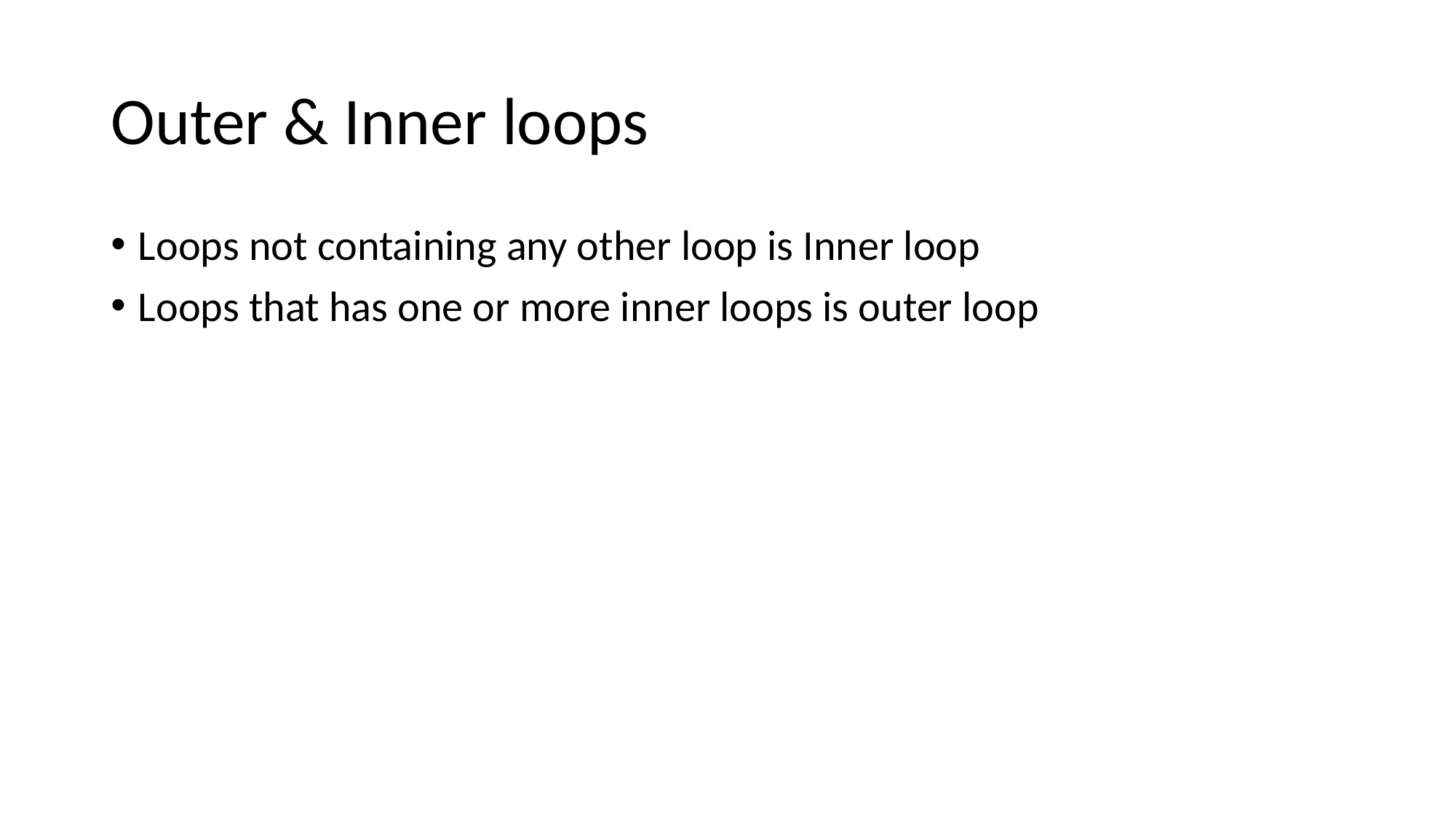

# Outer & Inner loops
Loops not containing any other loop is Inner loop
Loops that has one or more inner loops is outer loop